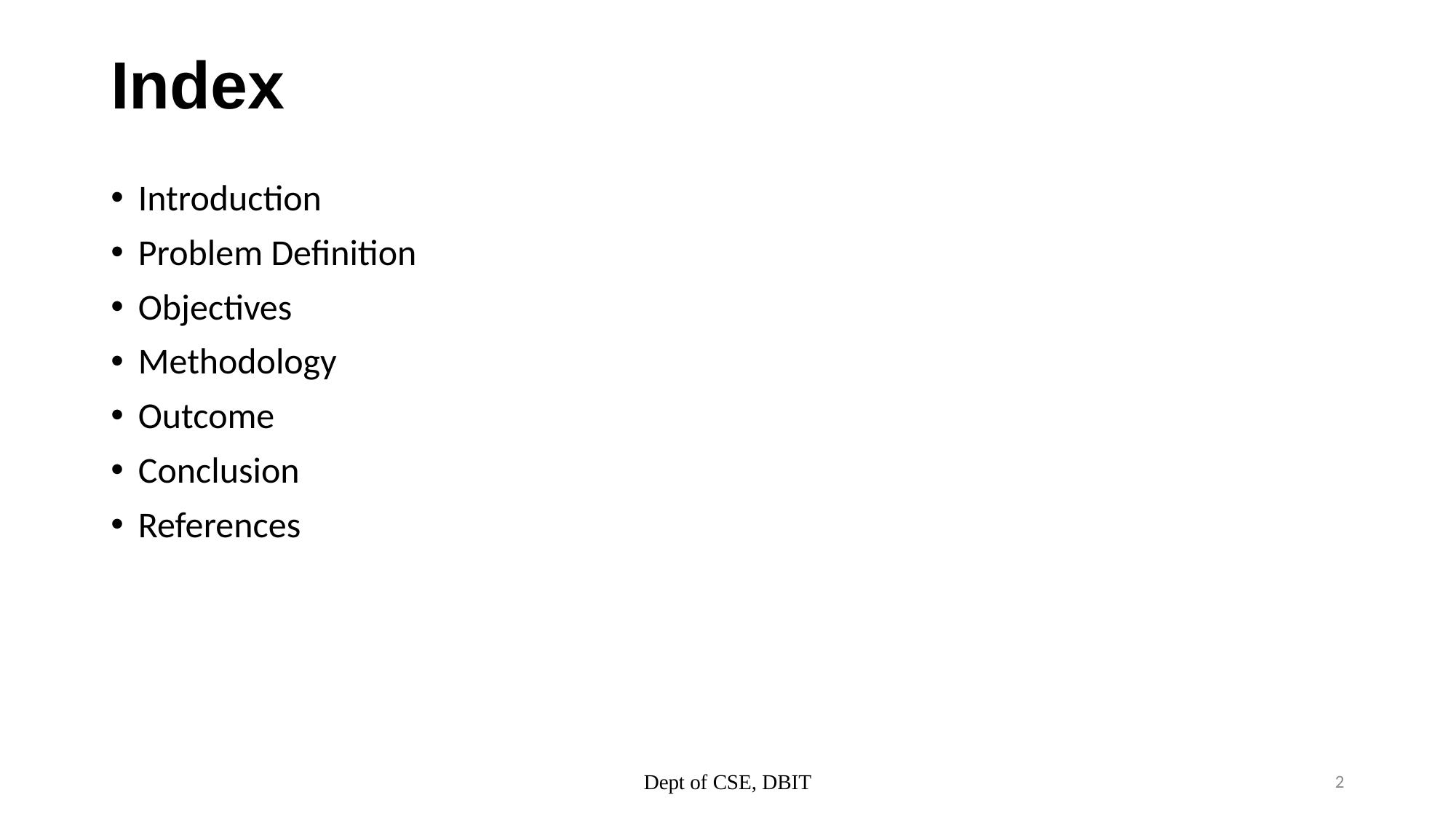

# Index
Introduction
Problem Definition
Objectives
Methodology
Outcome
Conclusion
References
Dept of CSE, DBIT
2